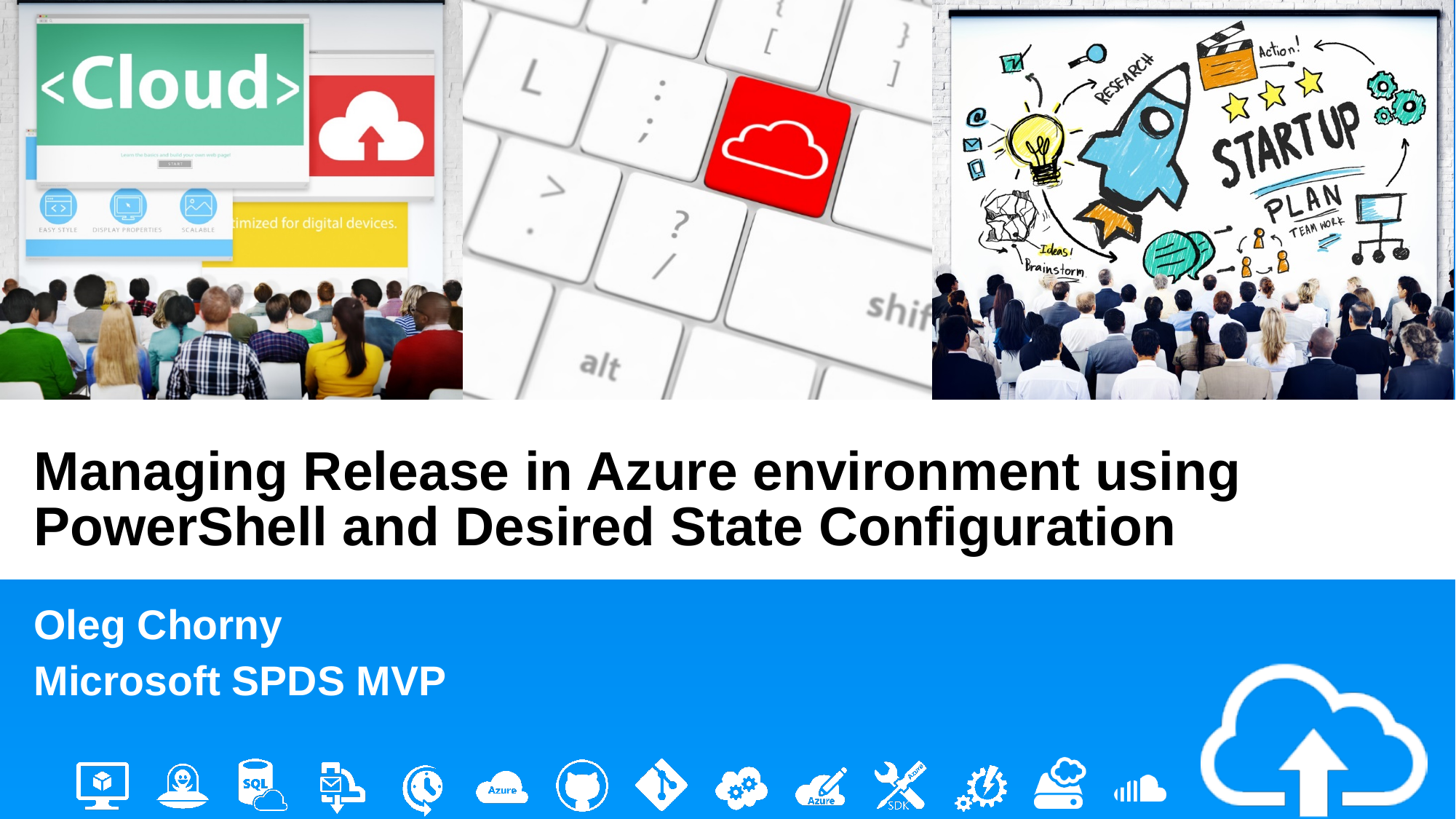

# Managing Release in Azure environment using PowerShell and Desired State Configuration
Oleg Chorny
Microsoft SPDS MVP